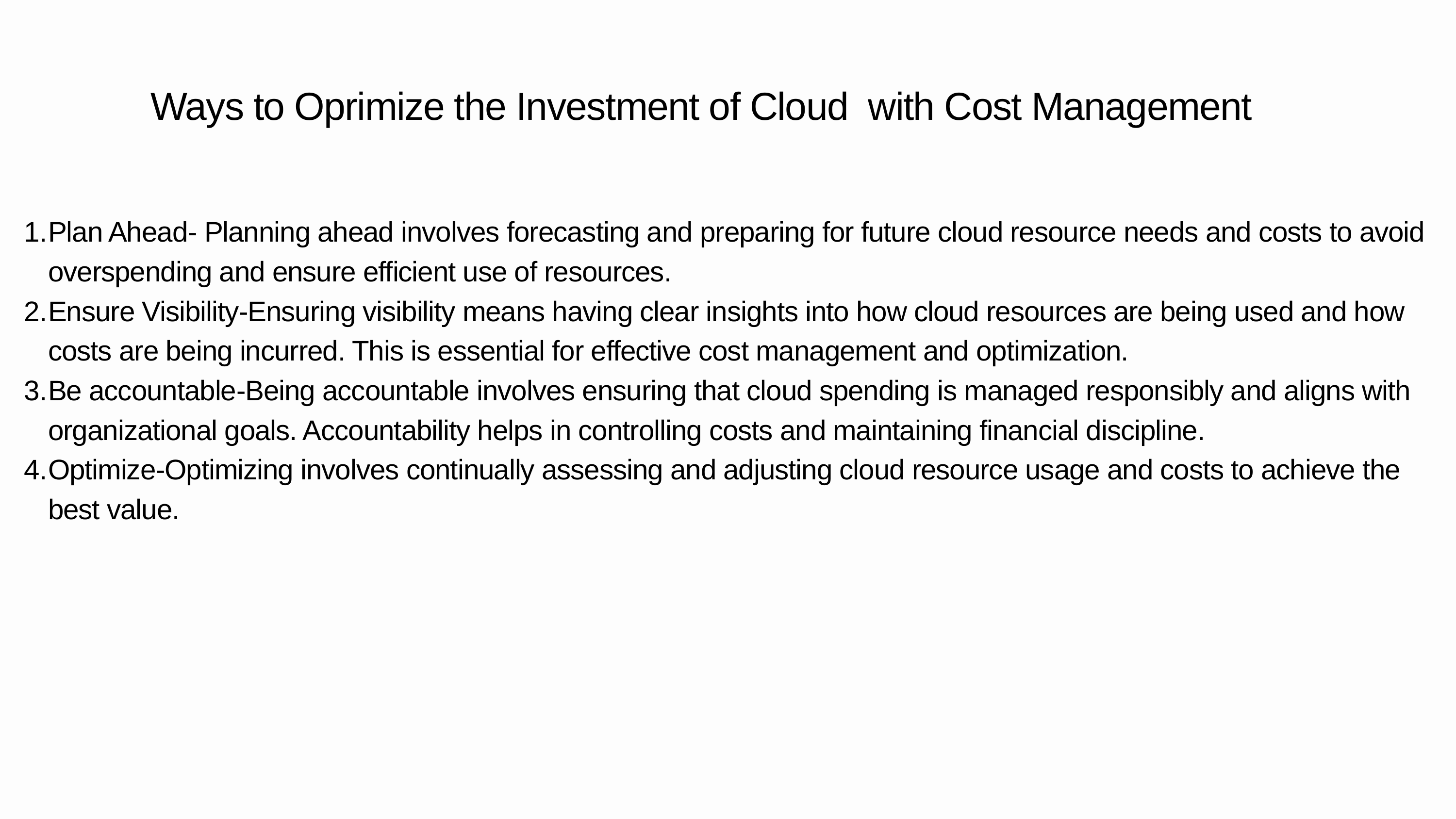

Ways to Oprimize the Investment of Cloud  with Cost Management
Plan Ahead- Planning ahead involves forecasting and preparing for future cloud resource needs and costs to avoid overspending and ensure efficient use of resources.
Ensure Visibility-Ensuring visibility means having clear insights into how cloud resources are being used and how costs are being incurred. This is essential for effective cost management and optimization.
Be accountable-Being accountable involves ensuring that cloud spending is managed responsibly and aligns with organizational goals. Accountability helps in controlling costs and maintaining financial discipline.
Optimize-Optimizing involves continually assessing and adjusting cloud resource usage and costs to achieve the best value.